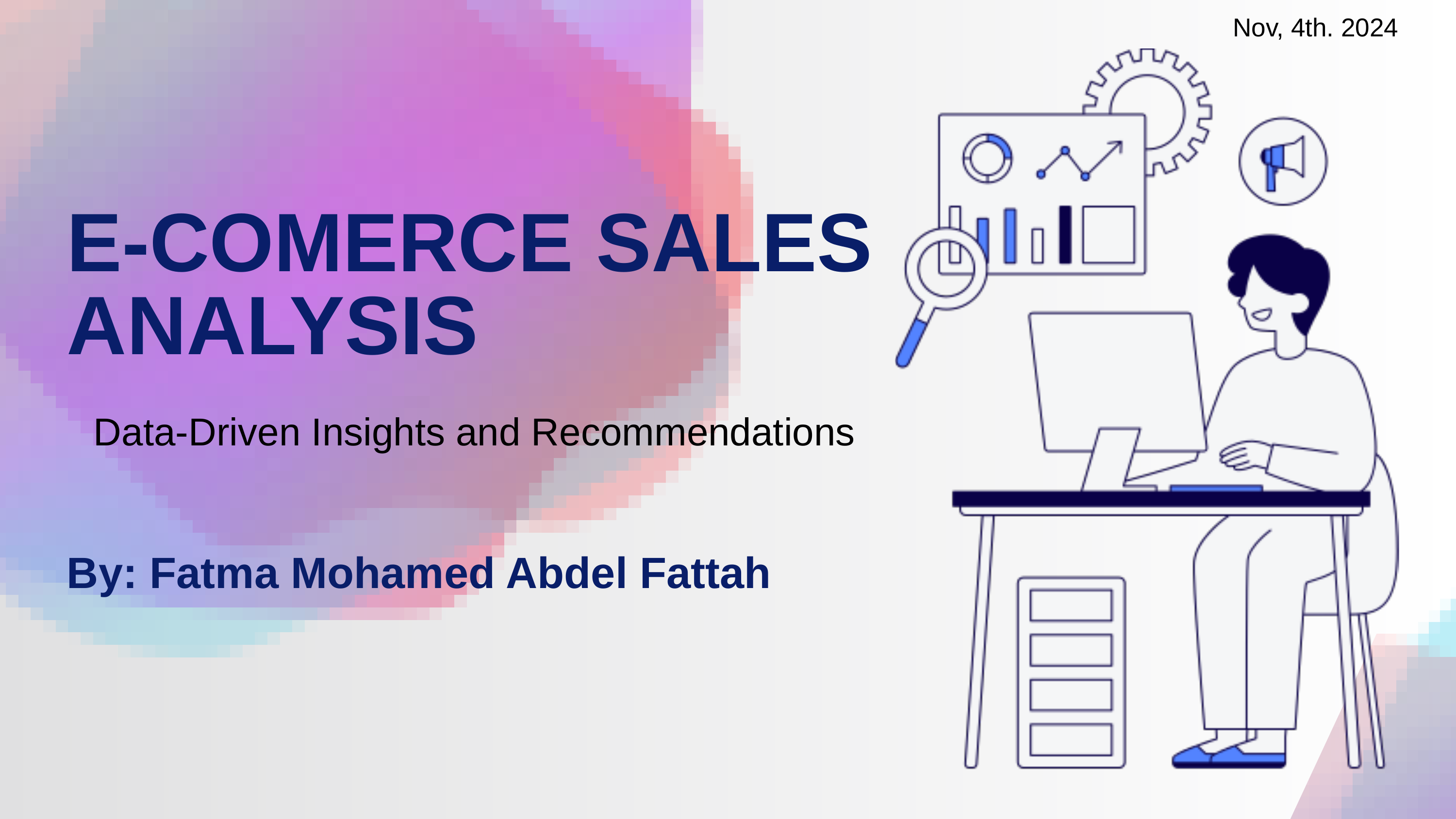

Nov, 4th. 2024

E-COMERCE SALES ANALYSIS
Data-Driven Insights and Recommendations
By: Fatma Mohamed Abdel Fattah